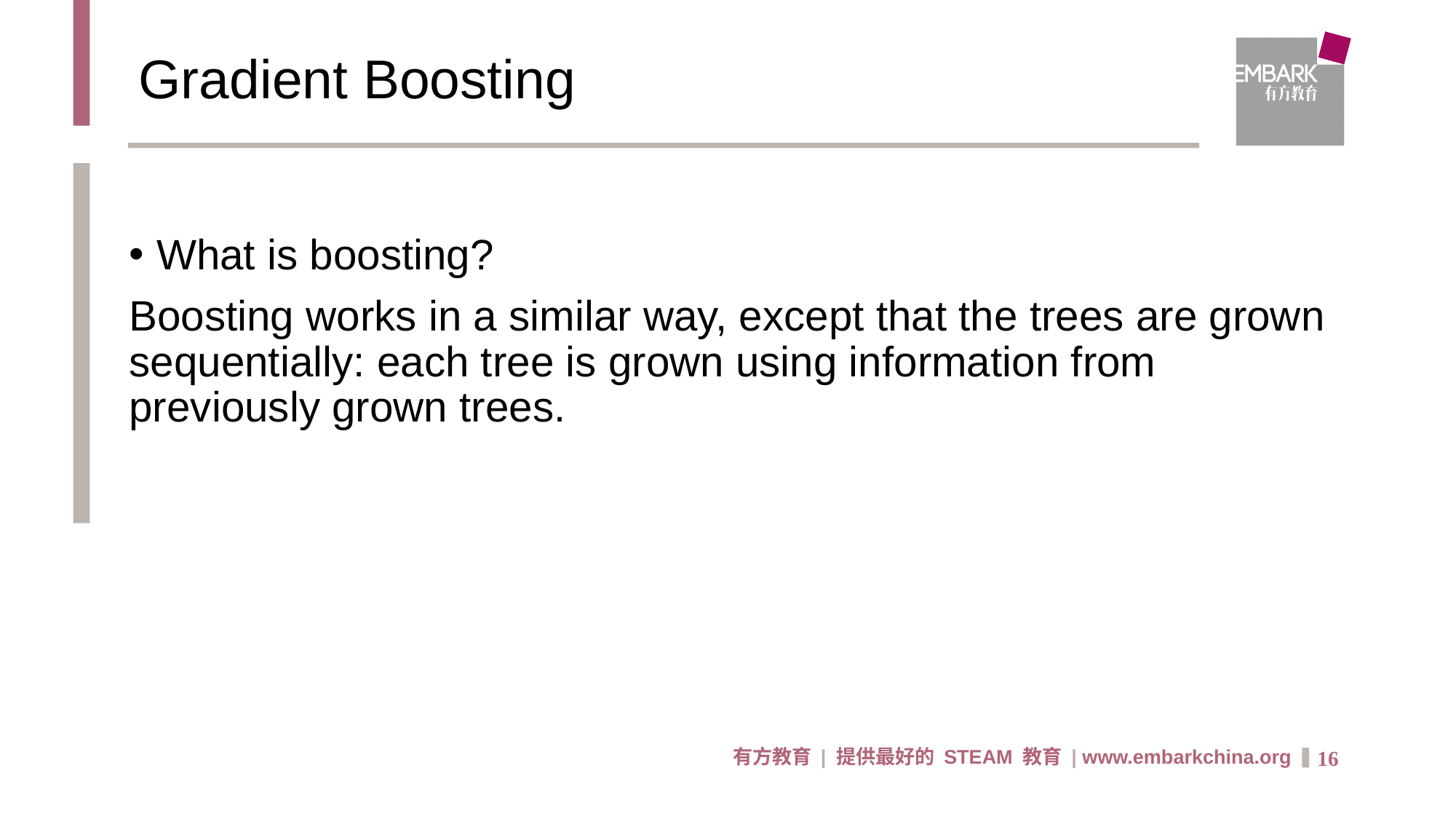

# Gradient Boosting

What is boosting?
Boosting works in a similar way, except that the trees are grown sequentially: each tree is grown using information from previously grown trees.

16